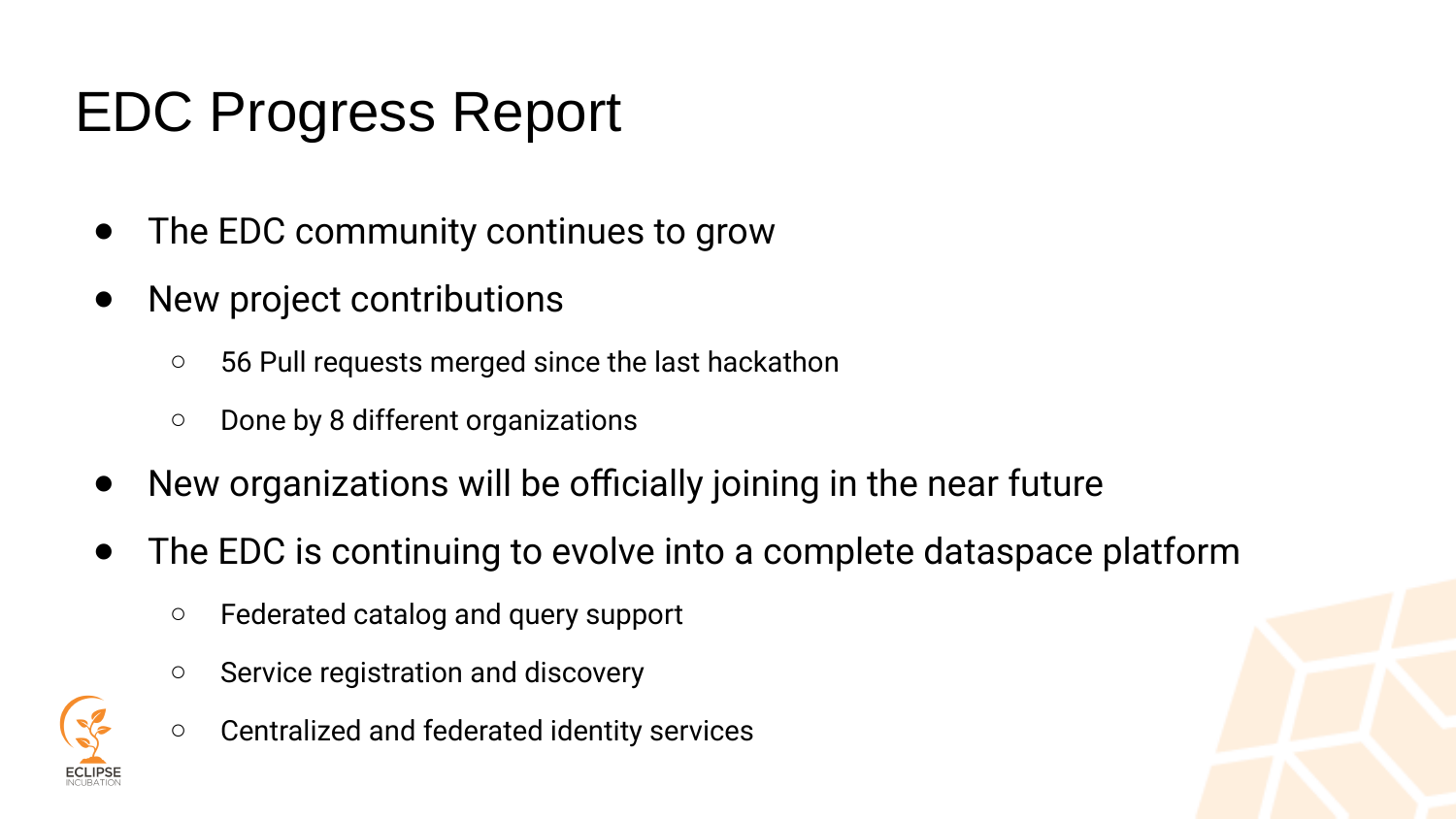

# EDC Progress Report
The EDC community continues to grow
New project contributions
56 Pull requests merged since the last hackathon
Done by 8 different organizations
New organizations will be officially joining in the near future
The EDC is continuing to evolve into a complete dataspace platform
Federated catalog and query support
Service registration and discovery
Centralized and federated identity services